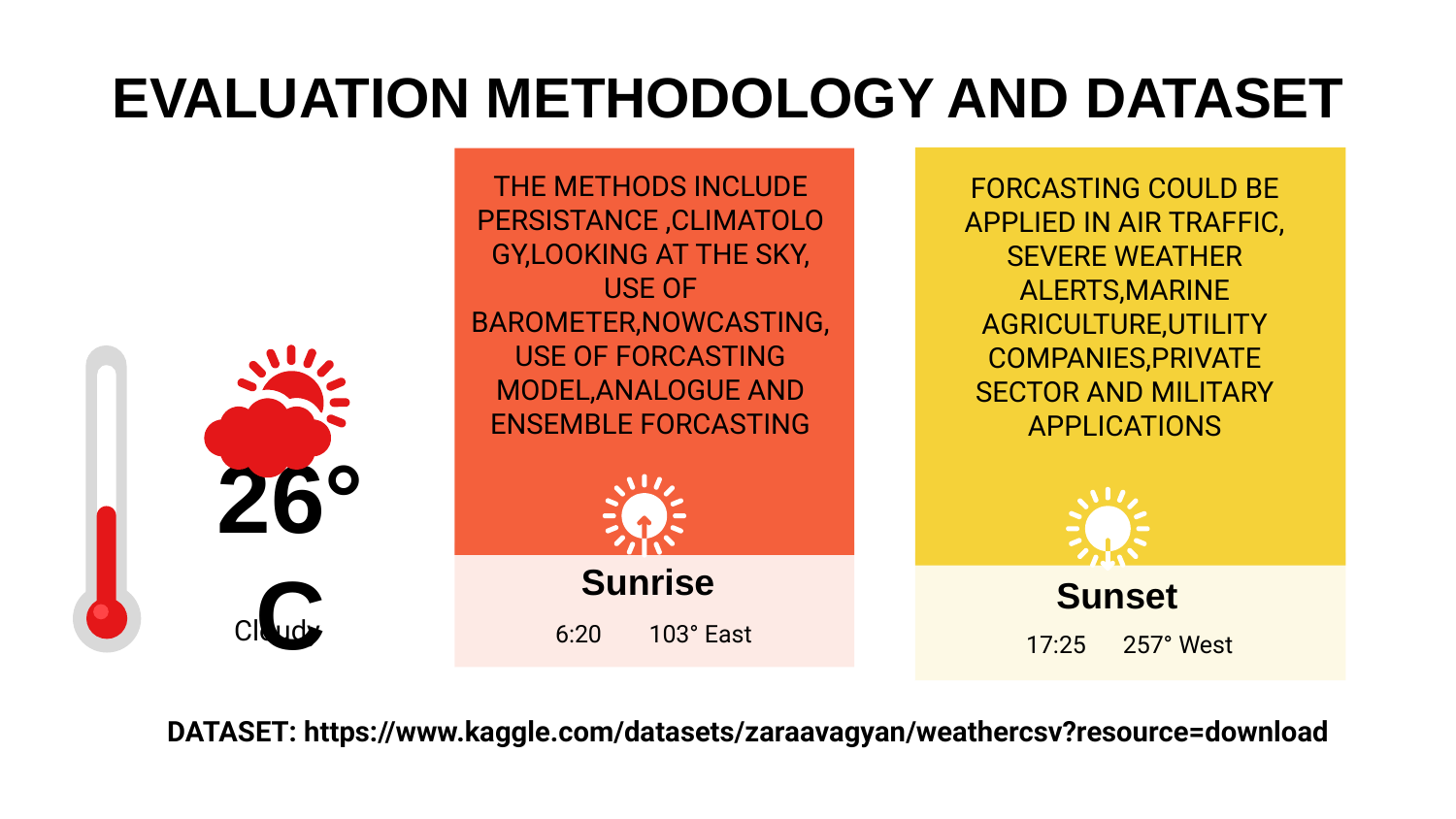

# EVALUATION METHODOLOGY AND DATASET
THE METHODS INCLUDE PERSISTANCE ,CLIMATOLOGY,LOOKING AT THE SKY, USE OF BAROMETER,NOWCASTING, USE OF FORCASTING MODEL,ANALOGUE AND ENSEMBLE FORCASTING

FORCASTING COULD BE APPLIED IN AIR TRAFFIC, SEVERE WEATHER ALERTS,MARINE AGRICULTURE,UTILITY COMPANIES,PRIVATE SECTOR AND MILITARY APPLICATIONS

26°C
Cloudy
Sunrise
6:20
103° East
Sunset
17:25
257° West
DATASET: https://www.kaggle.com/datasets/zaraavagyan/weathercsv?resource=download